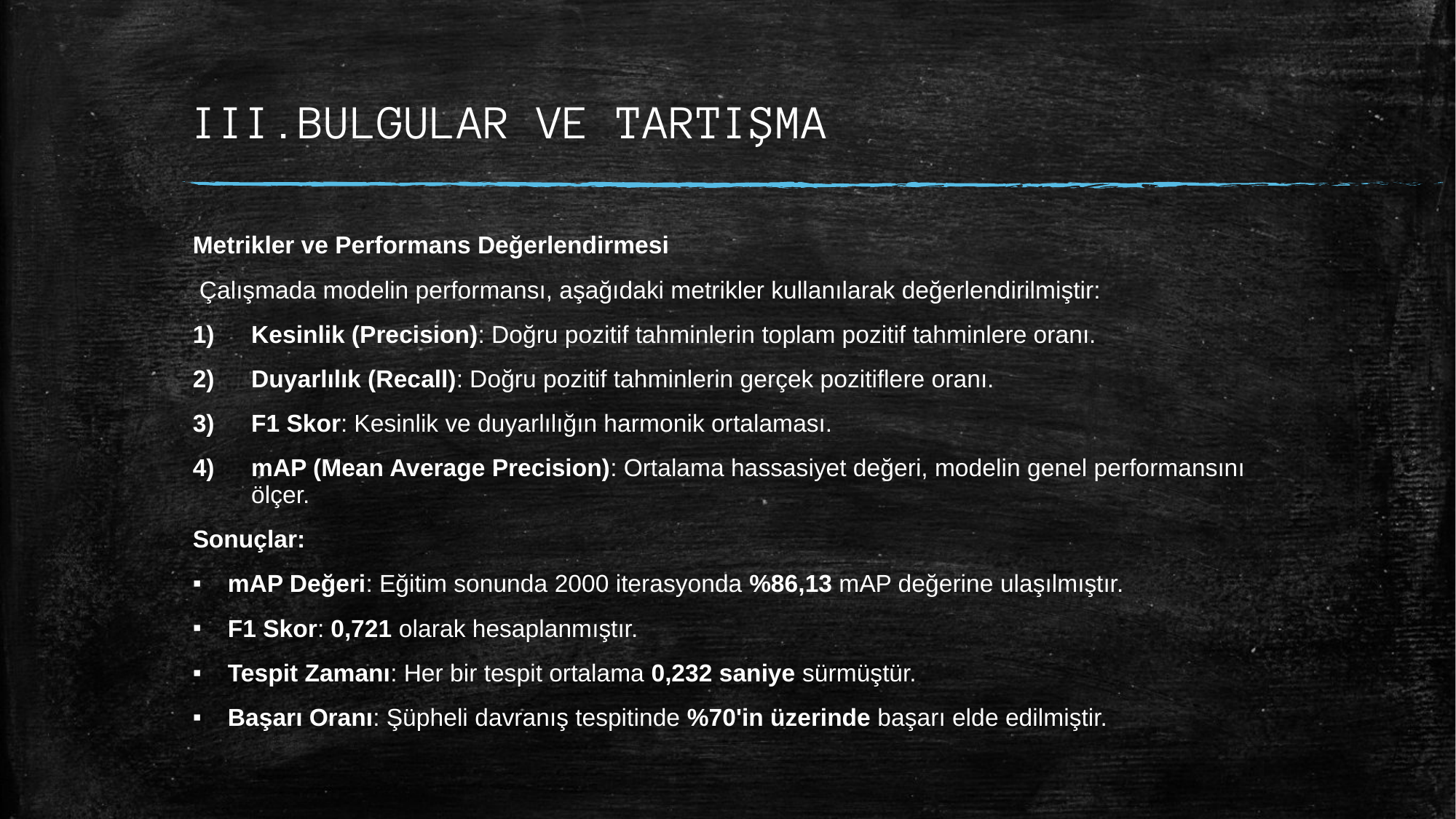

# III.BULGULAR VE TARTIŞMA
Metrikler ve Performans Değerlendirmesi
 Çalışmada modelin performansı, aşağıdaki metrikler kullanılarak değerlendirilmiştir:
Kesinlik (Precision): Doğru pozitif tahminlerin toplam pozitif tahminlere oranı.
Duyarlılık (Recall): Doğru pozitif tahminlerin gerçek pozitiflere oranı.
F1 Skor: Kesinlik ve duyarlılığın harmonik ortalaması.
mAP (Mean Average Precision): Ortalama hassasiyet değeri, modelin genel performansını ölçer.
Sonuçlar:
mAP Değeri: Eğitim sonunda 2000 iterasyonda %86,13 mAP değerine ulaşılmıştır.
F1 Skor: 0,721 olarak hesaplanmıştır.
Tespit Zamanı: Her bir tespit ortalama 0,232 saniye sürmüştür.
Başarı Oranı: Şüpheli davranış tespitinde %70'in üzerinde başarı elde edilmiştir.